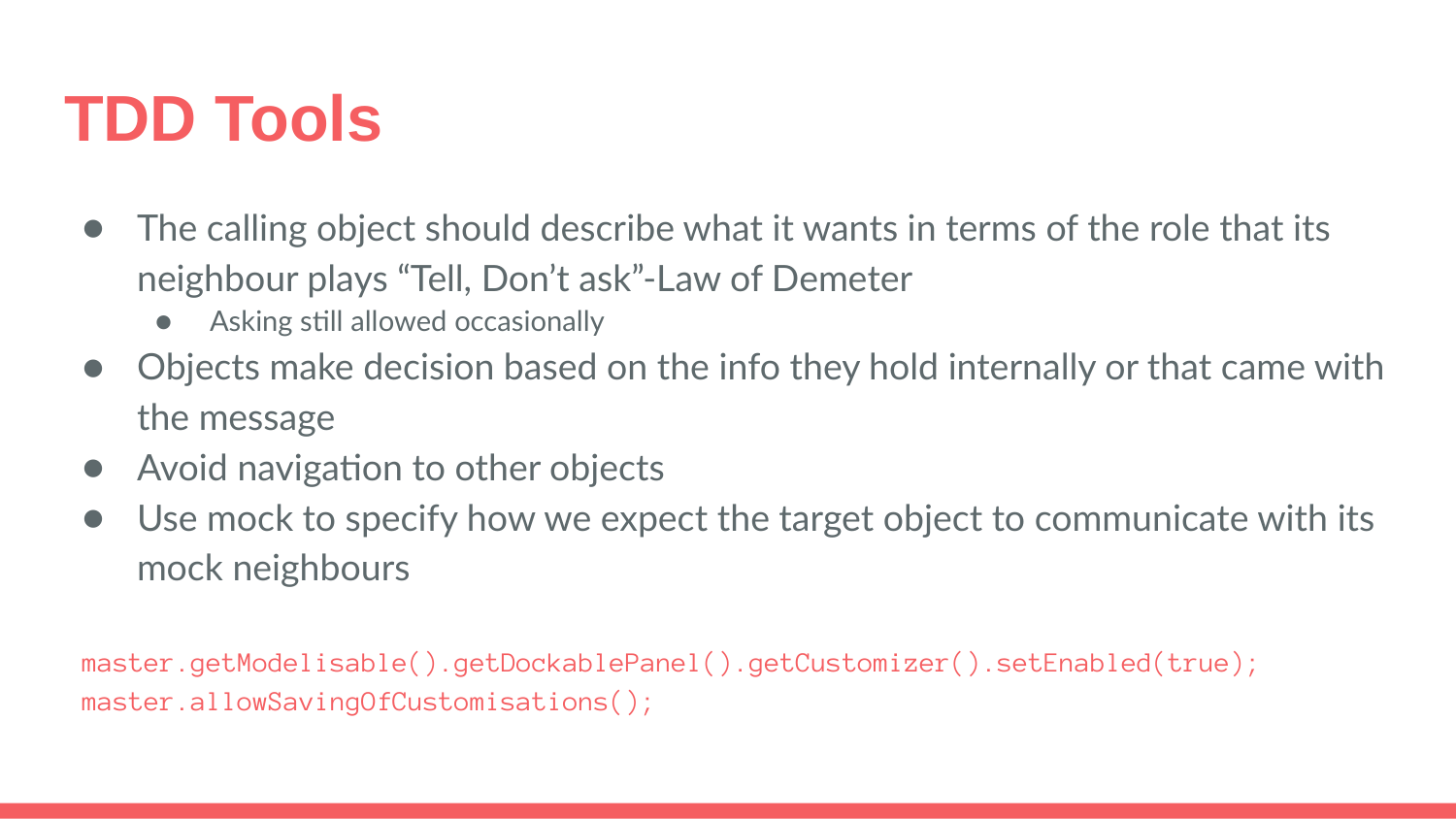

# TDD Tools
The calling object should describe what it wants in terms of the role that its neighbour plays “Tell, Don’t ask”-Law of Demeter
Asking still allowed occasionally
Objects make decision based on the info they hold internally or that came with the message
Avoid navigation to other objects
Use mock to specify how we expect the target object to communicate with its mock neighbours

master.getModelisable().getDockablePanel().getCustomizer().setEnabled(true);
master.allowSavingOfCustomisations();